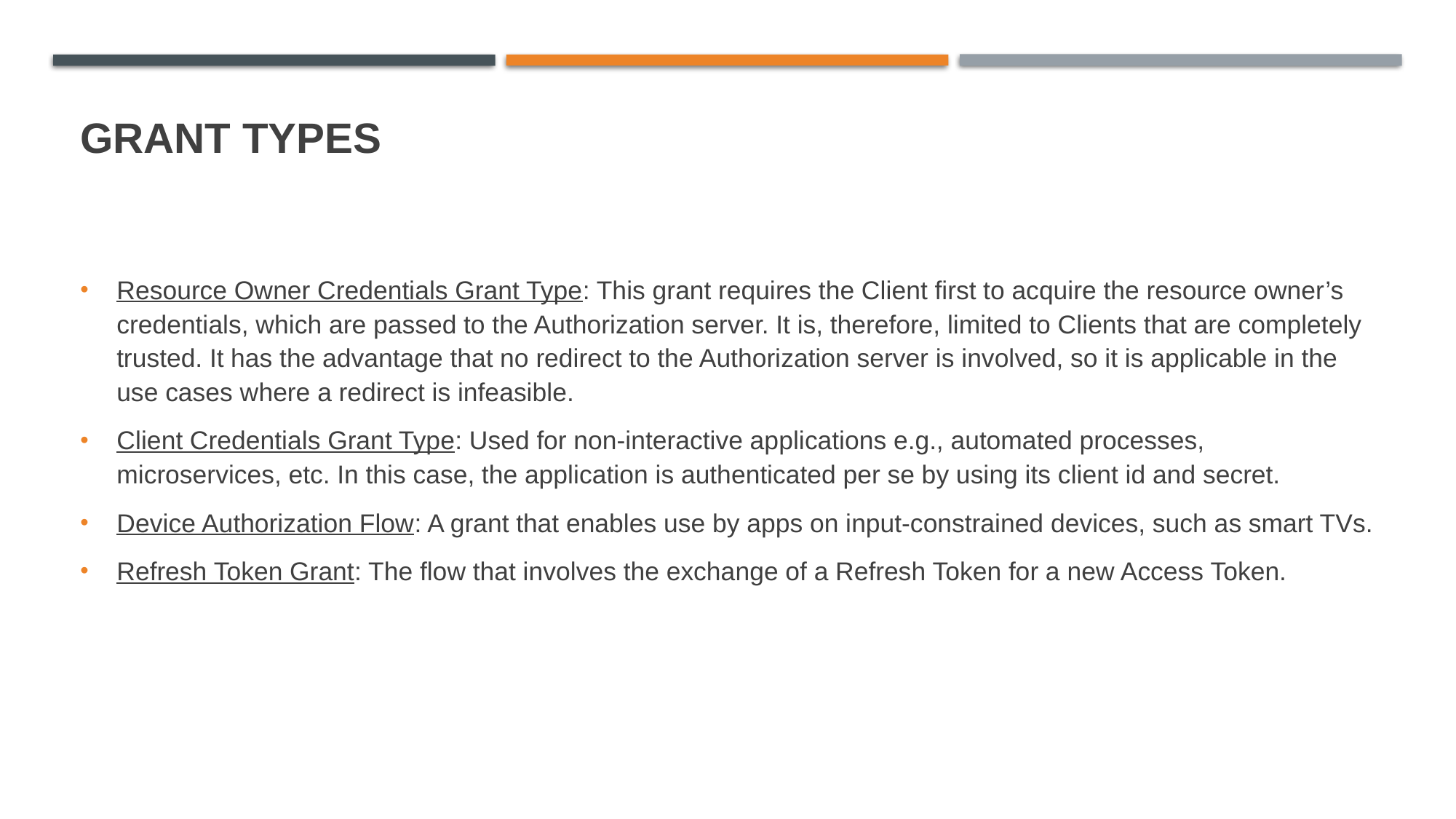

# GRANT TYPES
Resource Owner Credentials Grant Type: This grant requires the Client first to acquire the resource owner’s credentials, which are passed to the Authorization server. It is, therefore, limited to Clients that are completely trusted. It has the advantage that no redirect to the Authorization server is involved, so it is applicable in the use cases where a redirect is infeasible.
Client Credentials Grant Type: Used for non-interactive applications e.g., automated processes, microservices, etc. In this case, the application is authenticated per se by using its client id and secret.
Device Authorization Flow: A grant that enables use by apps on input-constrained devices, such as smart TVs.
Refresh Token Grant: The flow that involves the exchange of a Refresh Token for a new Access Token.